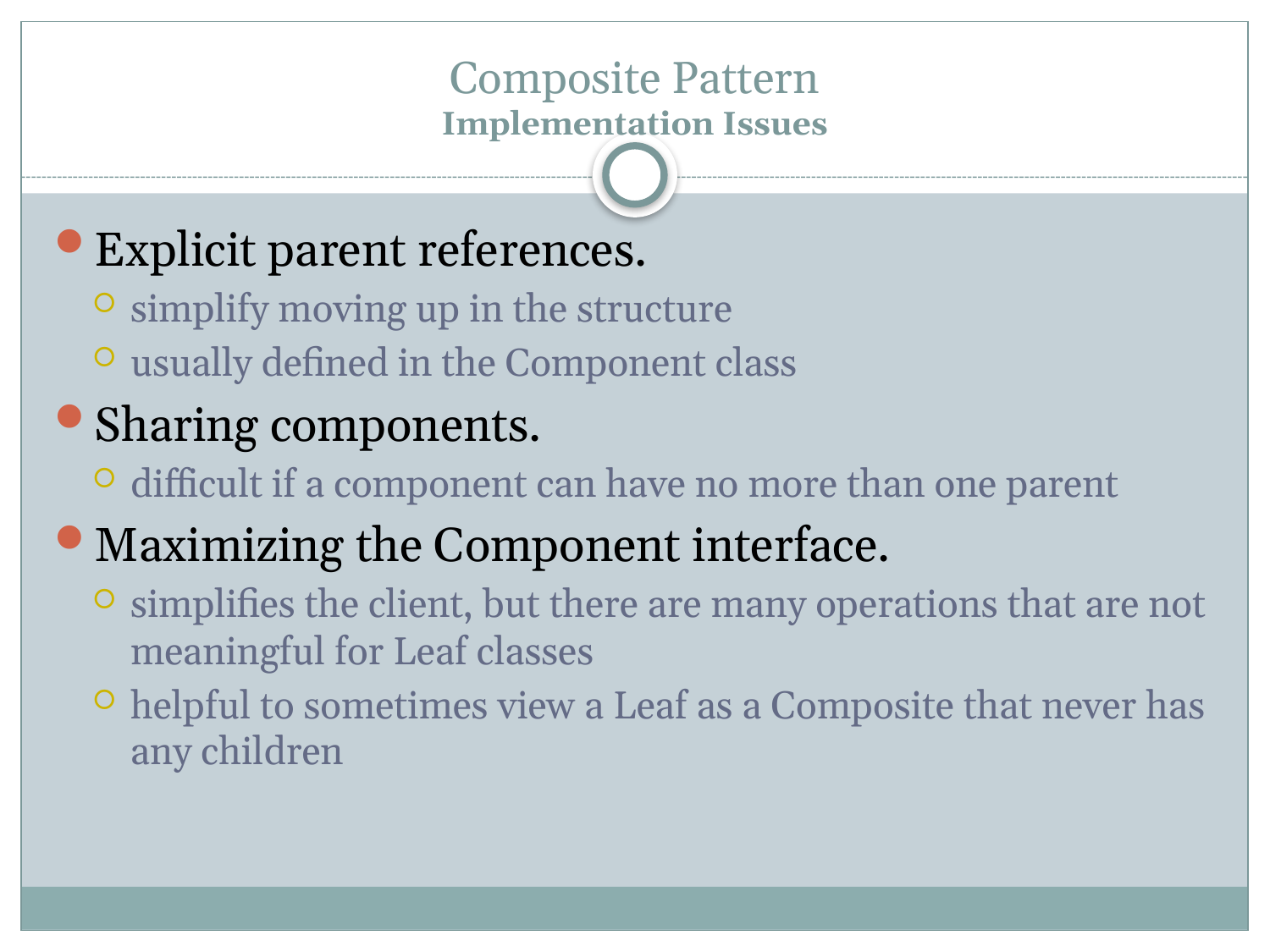

# Composite Pattern Implementation Issues
Explicit parent references.
simplify moving up in the structure
usually defined in the Component class
Sharing components.
difficult if a component can have no more than one parent
Maximizing the Component interface.
simplifies the client, but there are many operations that are not meaningful for Leaf classes
helpful to sometimes view a Leaf as a Composite that never has any children